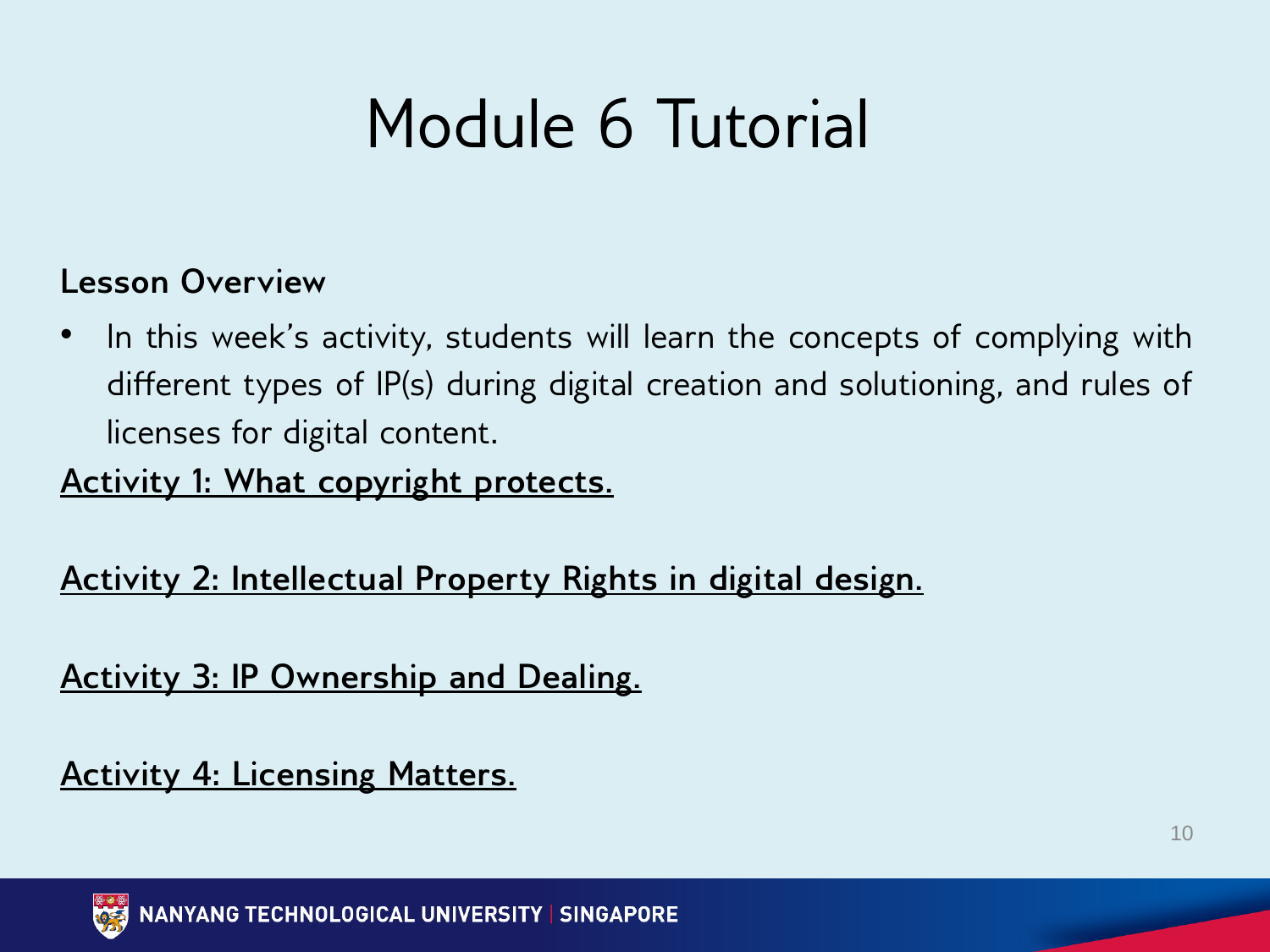

# Module 6 Tutorial
Lesson Overview
In this week’s activity, students will learn the concepts of complying with different types of IP(s) during digital creation and solutioning, and rules of licenses for digital content.
Activity 1: What copyright protects.

Activity 2: Intellectual Property Rights in digital design.

Activity 3: IP Ownership and Dealing.

Activity 4: Licensing Matters.

10